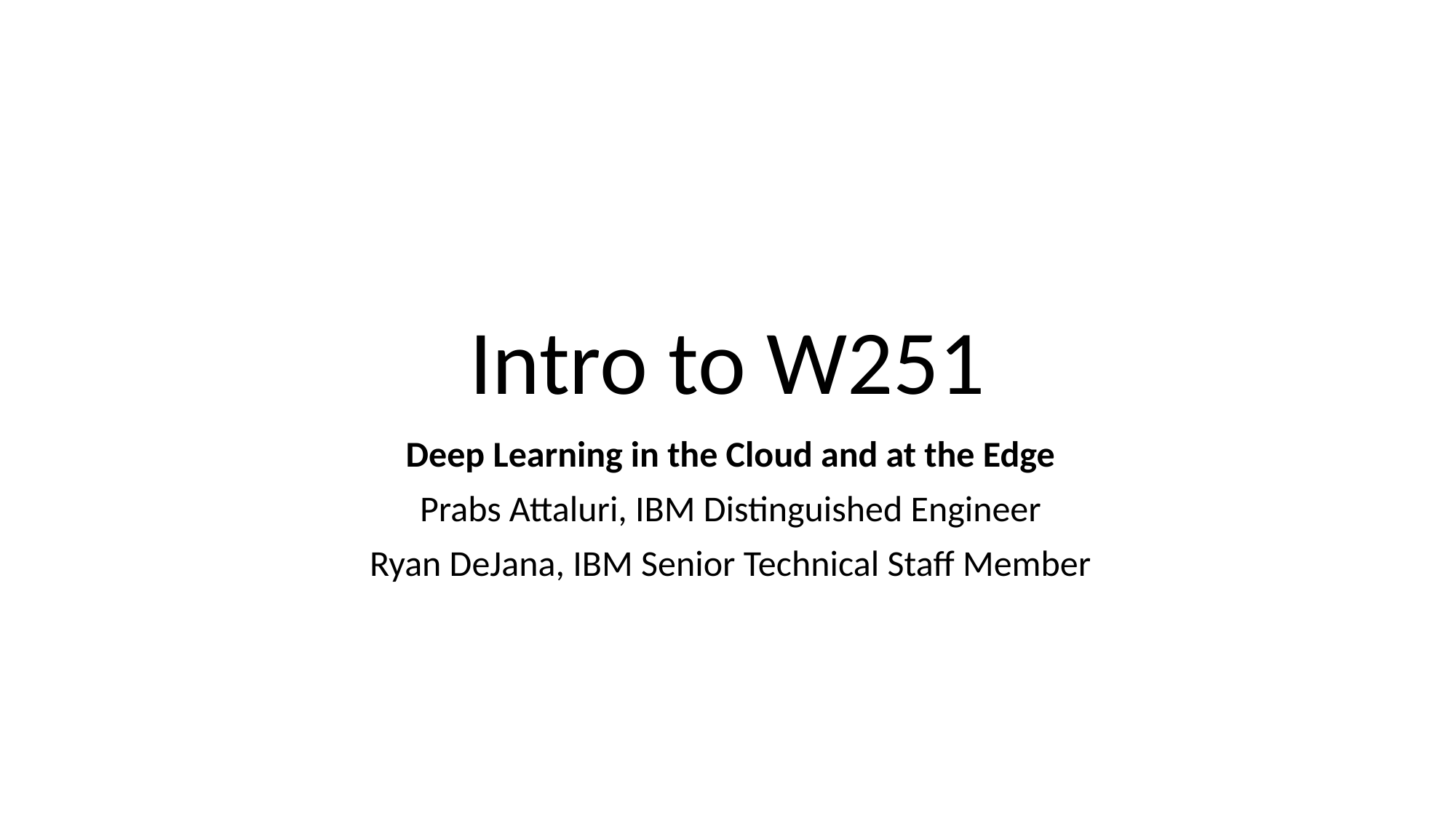

# Intro to W251
Deep Learning in the Cloud and at the Edge
Prabs Attaluri, IBM Distinguished Engineer
Ryan DeJana, IBM Senior Technical Staff Member